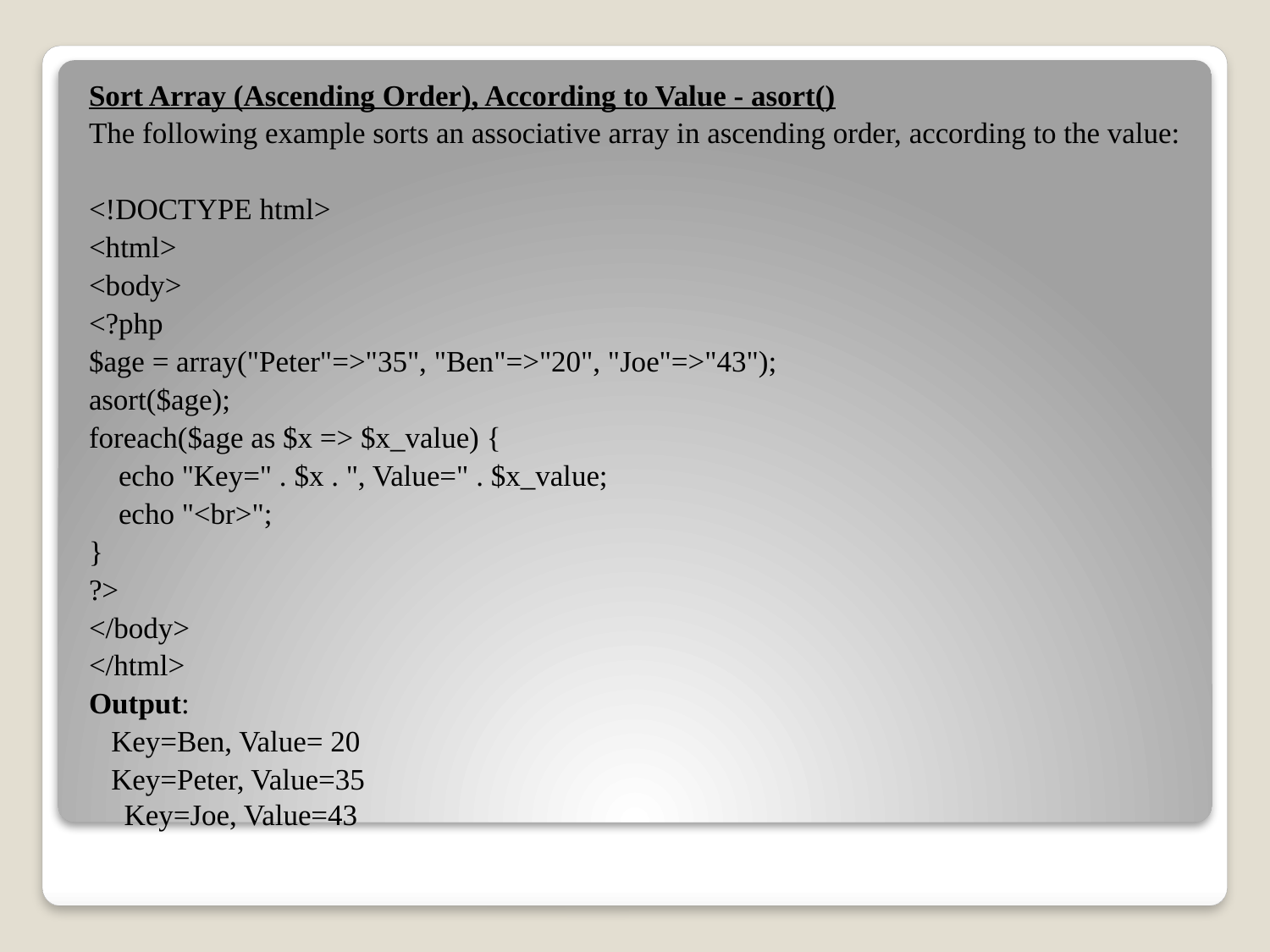

Sort Array (Ascending Order), According to Value - asort()
The following example sorts an associative array in ascending order, according to the value:

<!DOCTYPE html>
<html>
<body>
<?php
$age = array("Peter"=>"35", "Ben"=>"20", "Joe"=>"43");
asort($age);
foreach($age as $x => $x_value) {
    echo "Key=" . $x . ", Value=" . $x_value;
    echo "<br>";
}
?>
</body>
</html>
Output:
   Key=Ben, Value= 20
   Key=Peter, Value=35
Key=Joe, Value=43